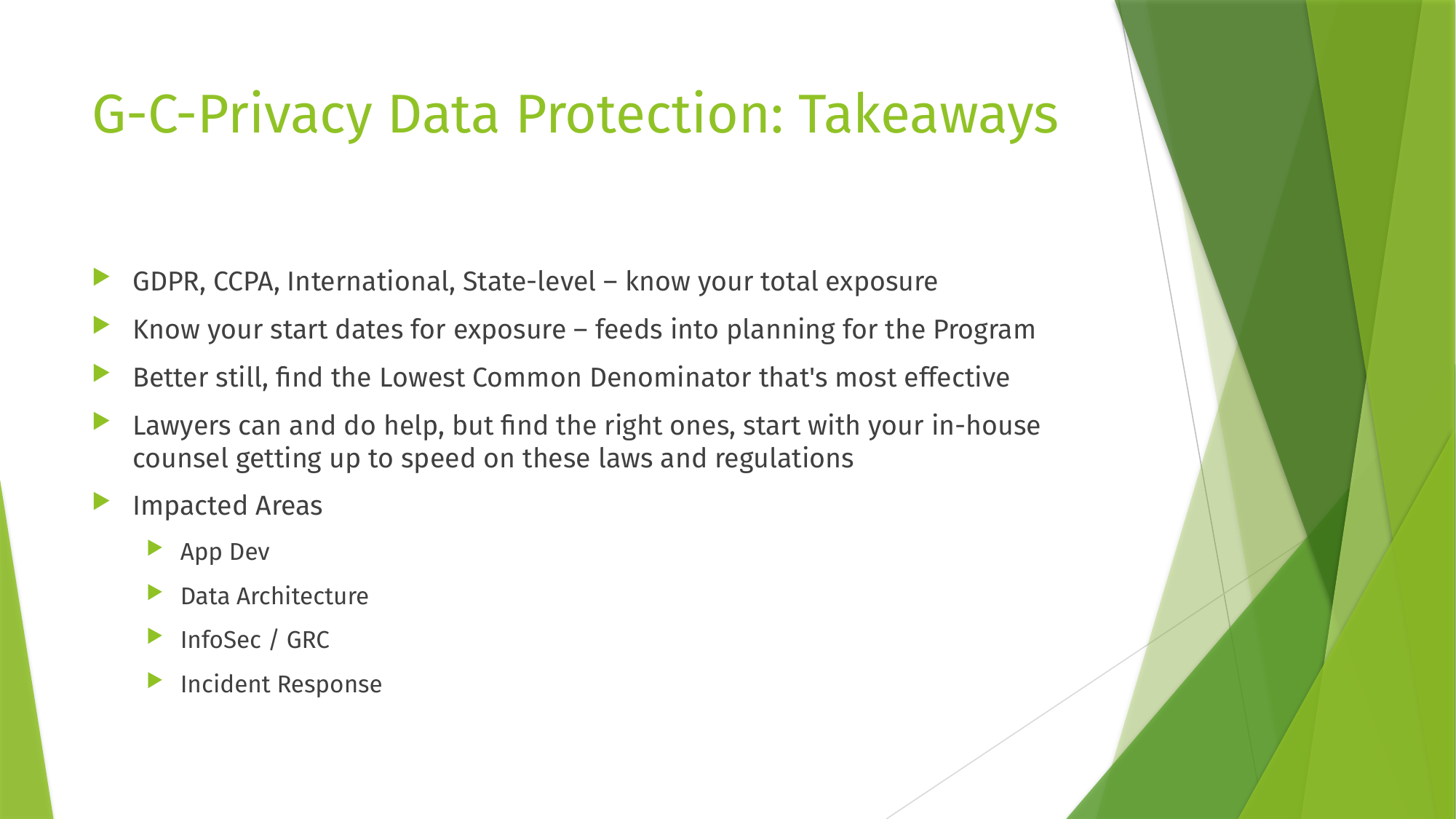

# G-C-Privacy Data Protection: Takeaways
GDPR, CCPA, International, State-level – know your total exposure
Know your start dates for exposure – feeds into planning for the Program
Better still, find the Lowest Common Denominator that's most effective
Lawyers can and do help, but find the right ones, start with your in-house counsel getting up to speed on these laws and regulations
Impacted Areas
App Dev
Data Architecture
InfoSec / GRC
Incident Response